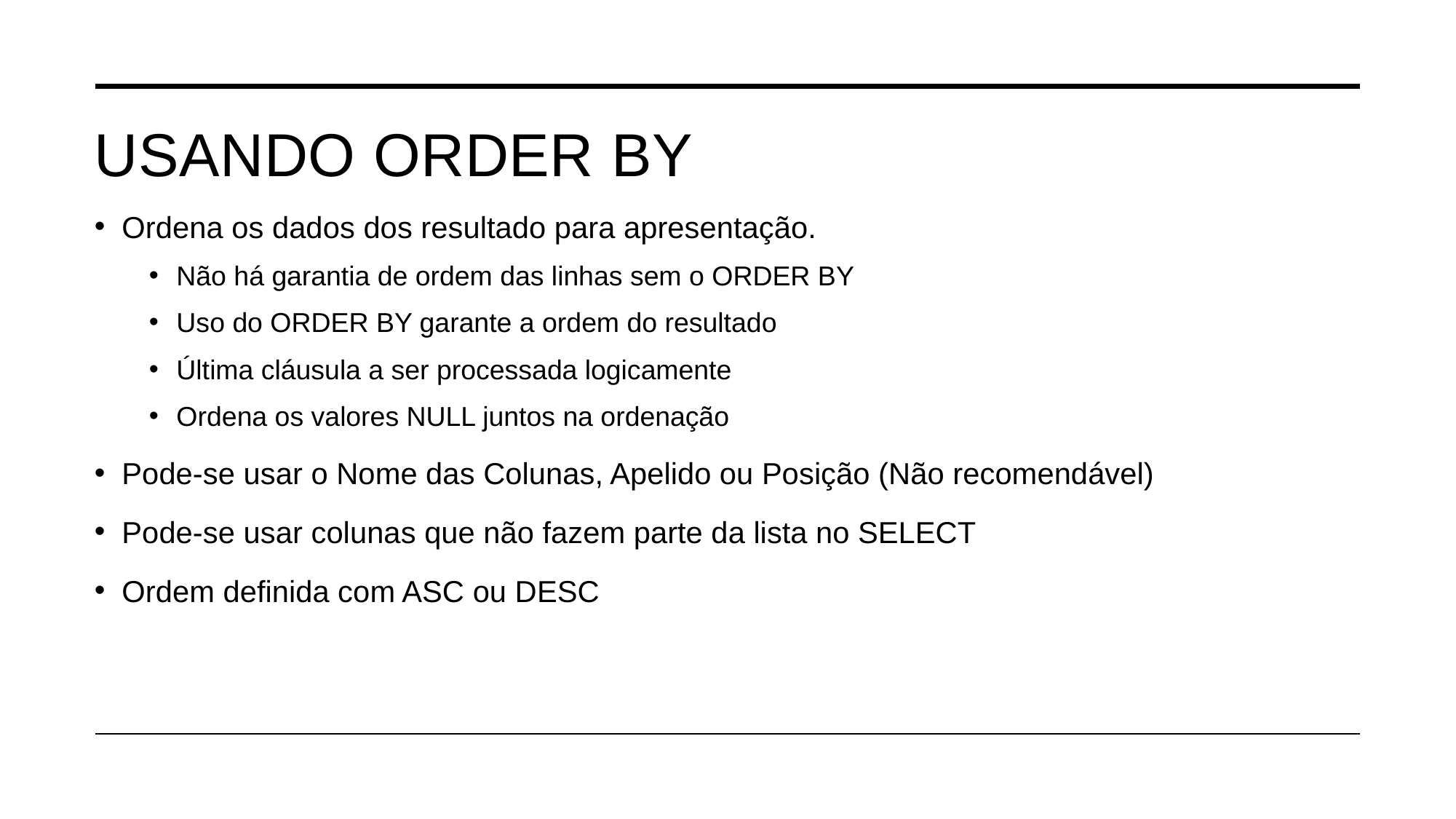

# USANDO ORDER BY
Ordena os dados dos resultado para apresentação.
Não há garantia de ordem das linhas sem o ORDER BY
Uso do ORDER BY garante a ordem do resultado
Última cláusula a ser processada logicamente
Ordena os valores NULL juntos na ordenação
Pode-se usar o Nome das Colunas, Apelido ou Posição (Não recomendável)
Pode-se usar colunas que não fazem parte da lista no SELECT
Ordem definida com ASC ou DESC